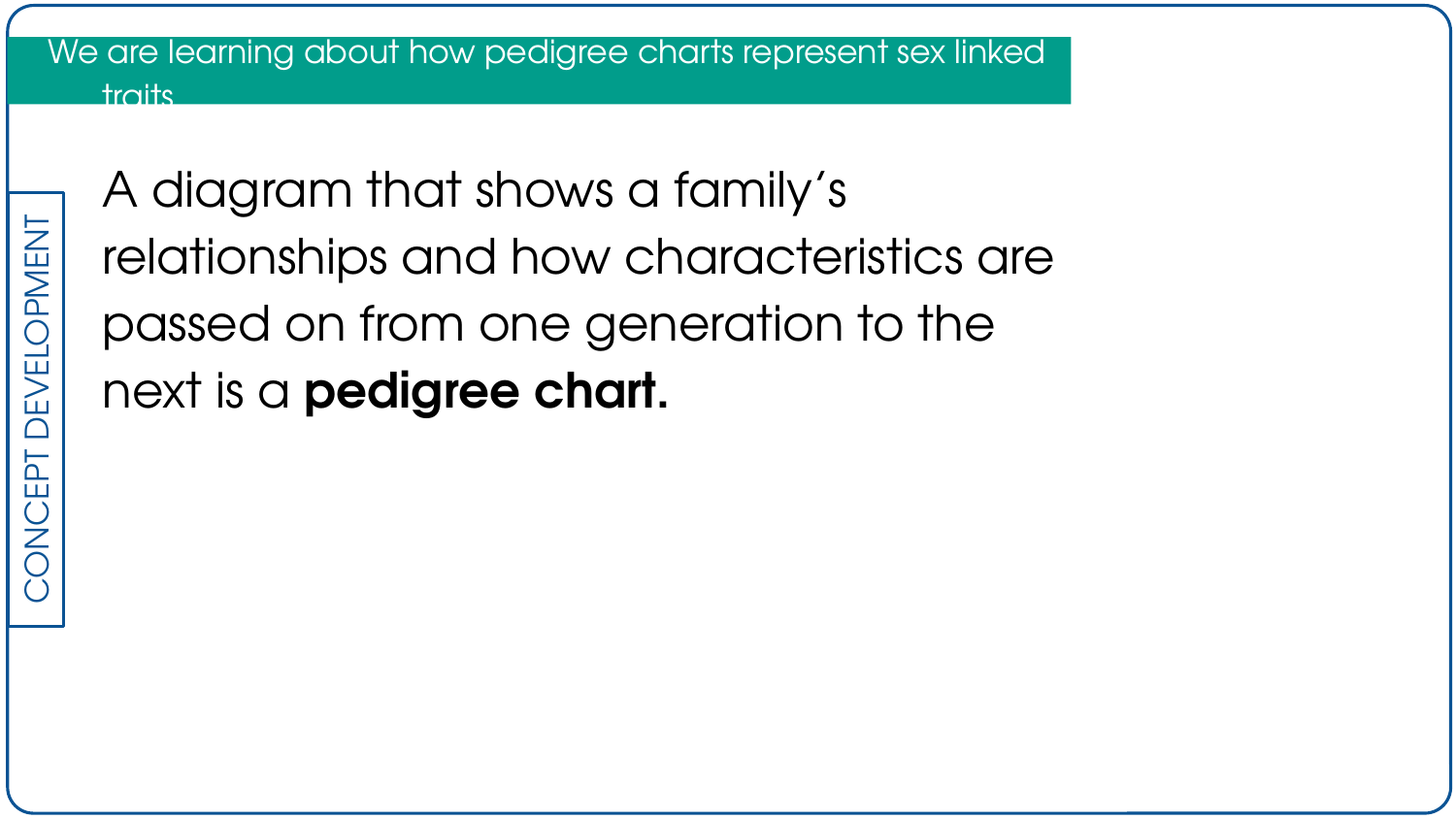

We are learning about how pedigree charts represent sex linked traits
A diagram that shows a family’s relationships and how characteristics are passed on from one generation to the next is a pedigree chart.